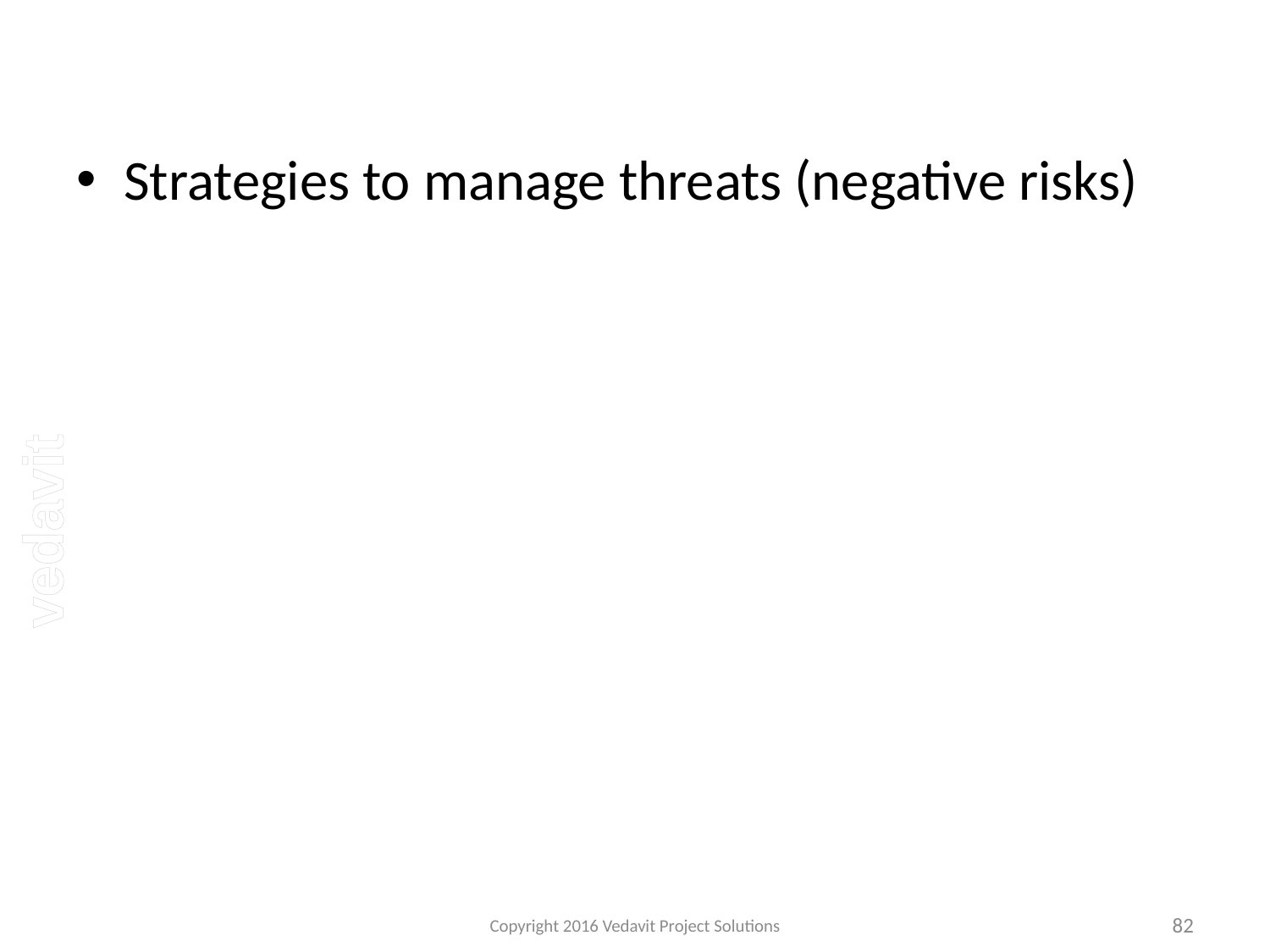

#
Strategies to manage threats (negative risks)
Copyright 2016 Vedavit Project Solutions
82